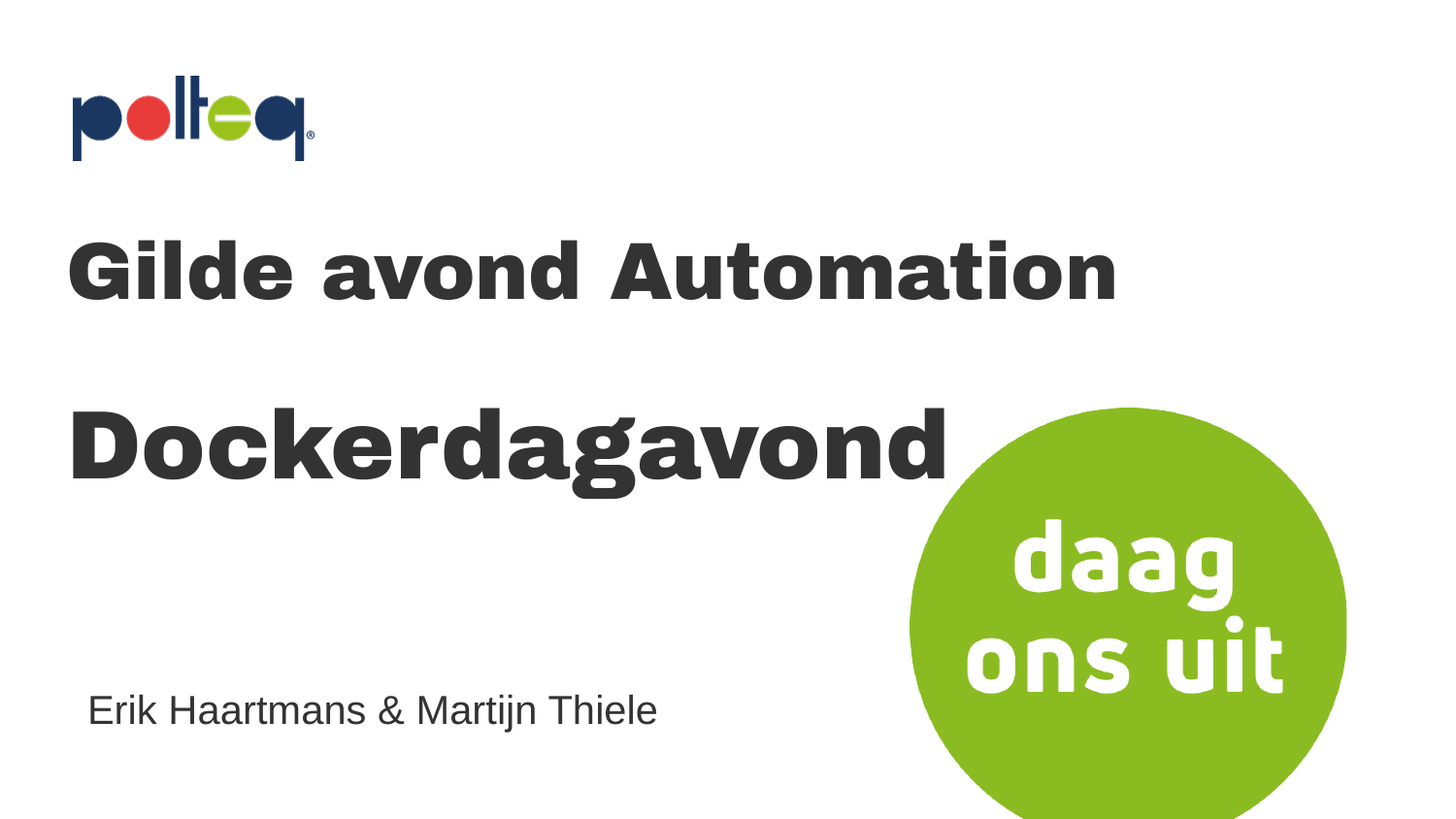

Gilde avond Automation
Dockerdagavond
Erik Haartmans & Martijn Thiele